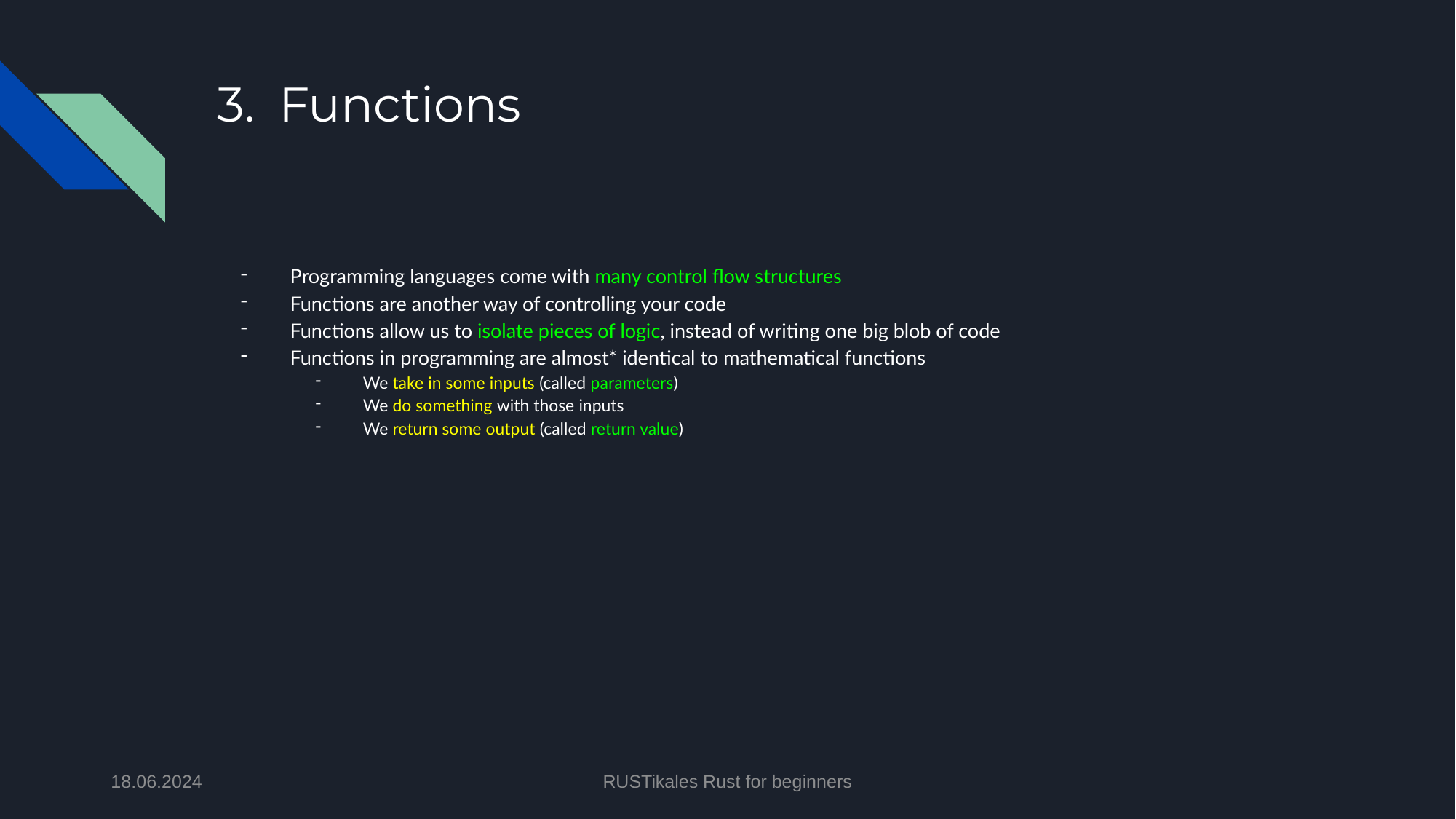

# Functions
Programming languages come with many control flow structures
Functions are another way of controlling your code
Functions allow us to isolate pieces of logic, instead of writing one big blob of code
Functions in programming are almost* identical to mathematical functions
We take in some inputs (called parameters)
We do something with those inputs
We return some output (called return value)
18.06.2024
RUSTikales Rust for beginners